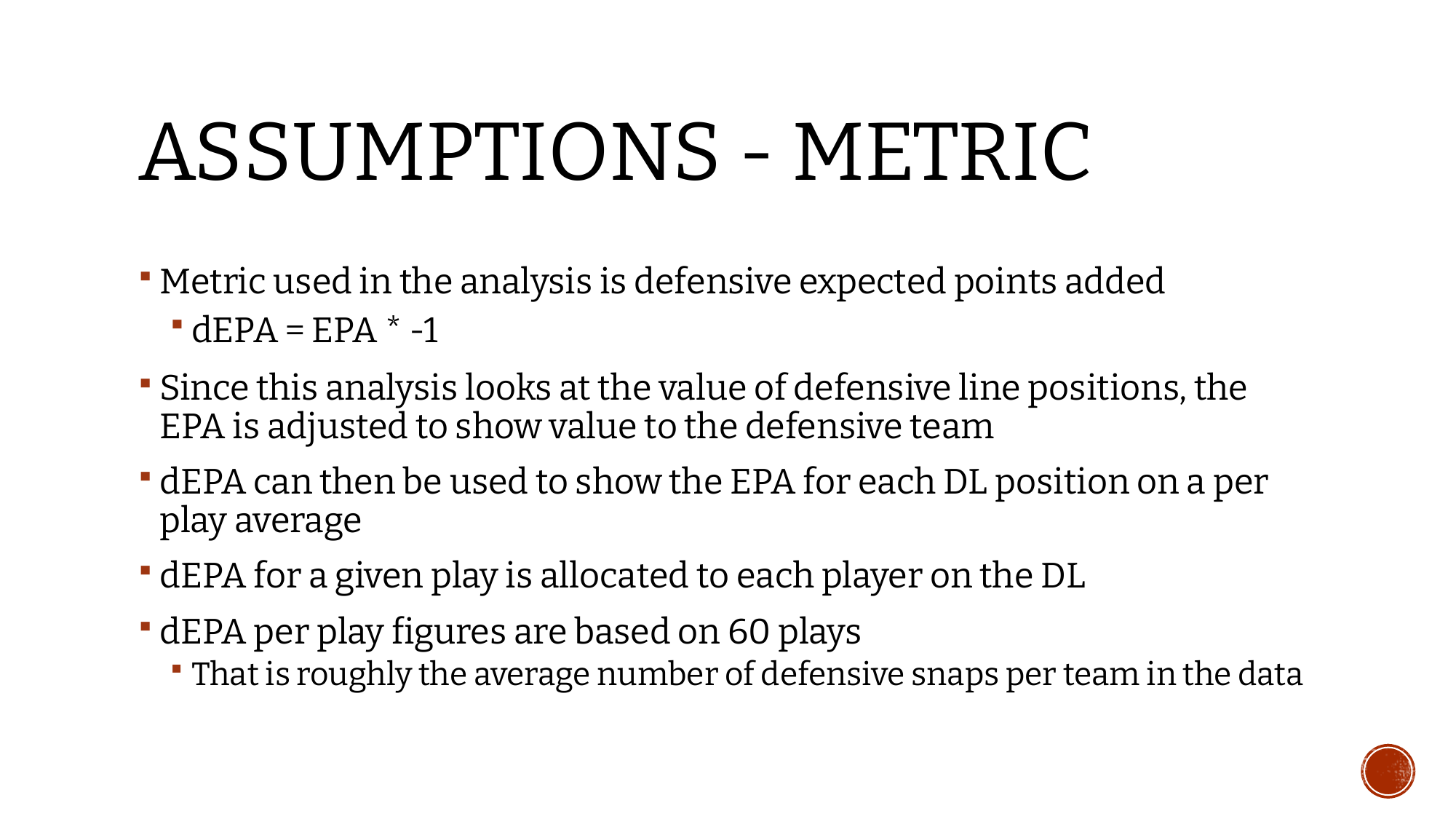

# Assumptions - Metric
Metric used in the analysis is defensive expected points added
dEPA = EPA * -1
Since this analysis looks at the value of defensive line positions, the EPA is adjusted to show value to the defensive team
dEPA can then be used to show the EPA for each DL position on a per play average
dEPA for a given play is allocated to each player on the DL
dEPA per play figures are based on 60 plays
That is roughly the average number of defensive snaps per team in the data